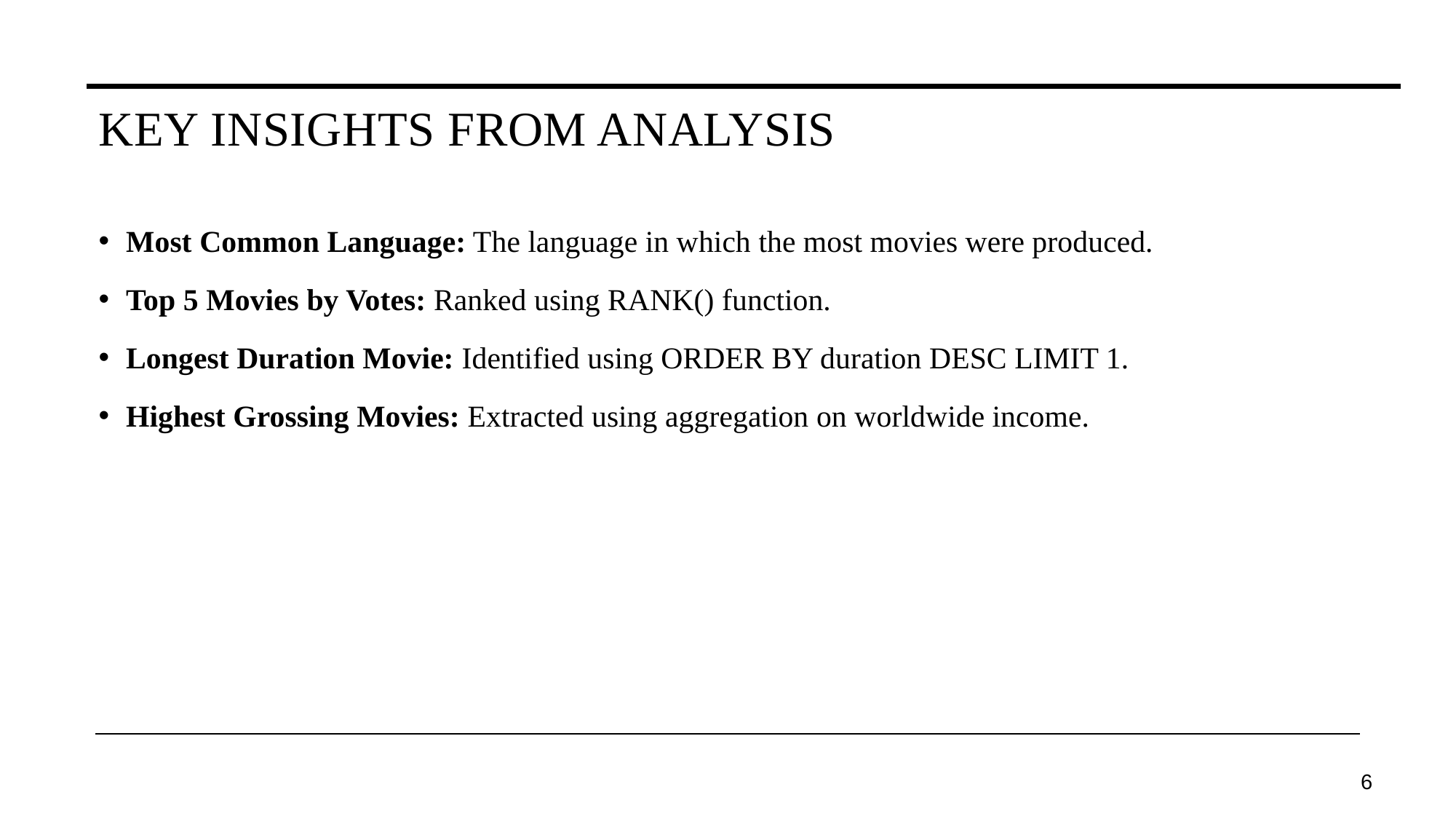

# Key Insights from Analysis
Most Common Language: The language in which the most movies were produced.
Top 5 Movies by Votes: Ranked using RANK() function.
Longest Duration Movie: Identified using ORDER BY duration DESC LIMIT 1.
Highest Grossing Movies: Extracted using aggregation on worldwide income.
6